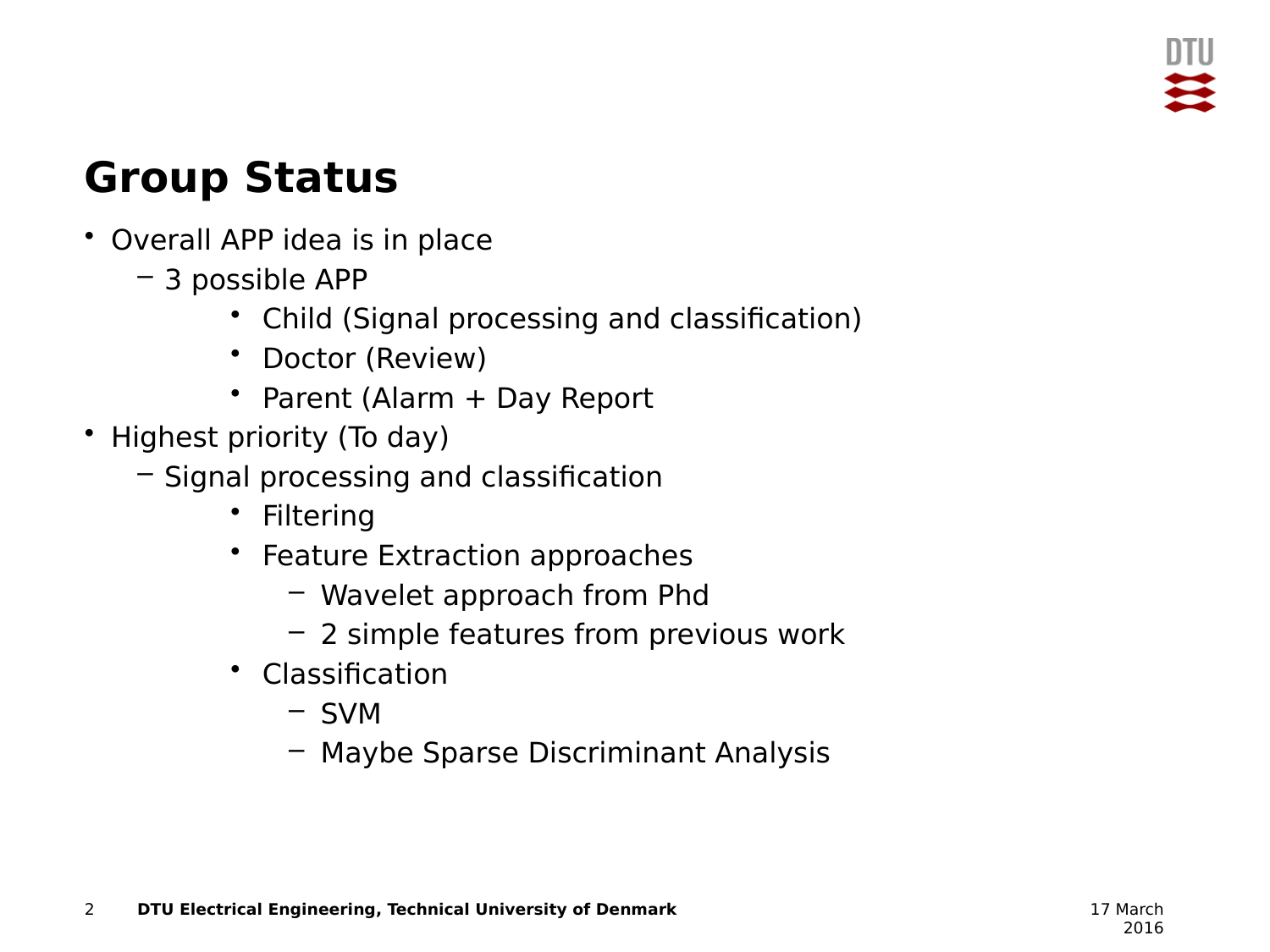

# Group Status
Overall APP idea is in place
3 possible APP
Child (Signal processing and classification)
Doctor (Review)
Parent (Alarm + Day Report
Highest priority (To day)
Signal processing and classification
Filtering
Feature Extraction approaches
Wavelet approach from Phd
2 simple features from previous work
Classification
SVM
Maybe Sparse Discriminant Analysis
2
17 March 2016